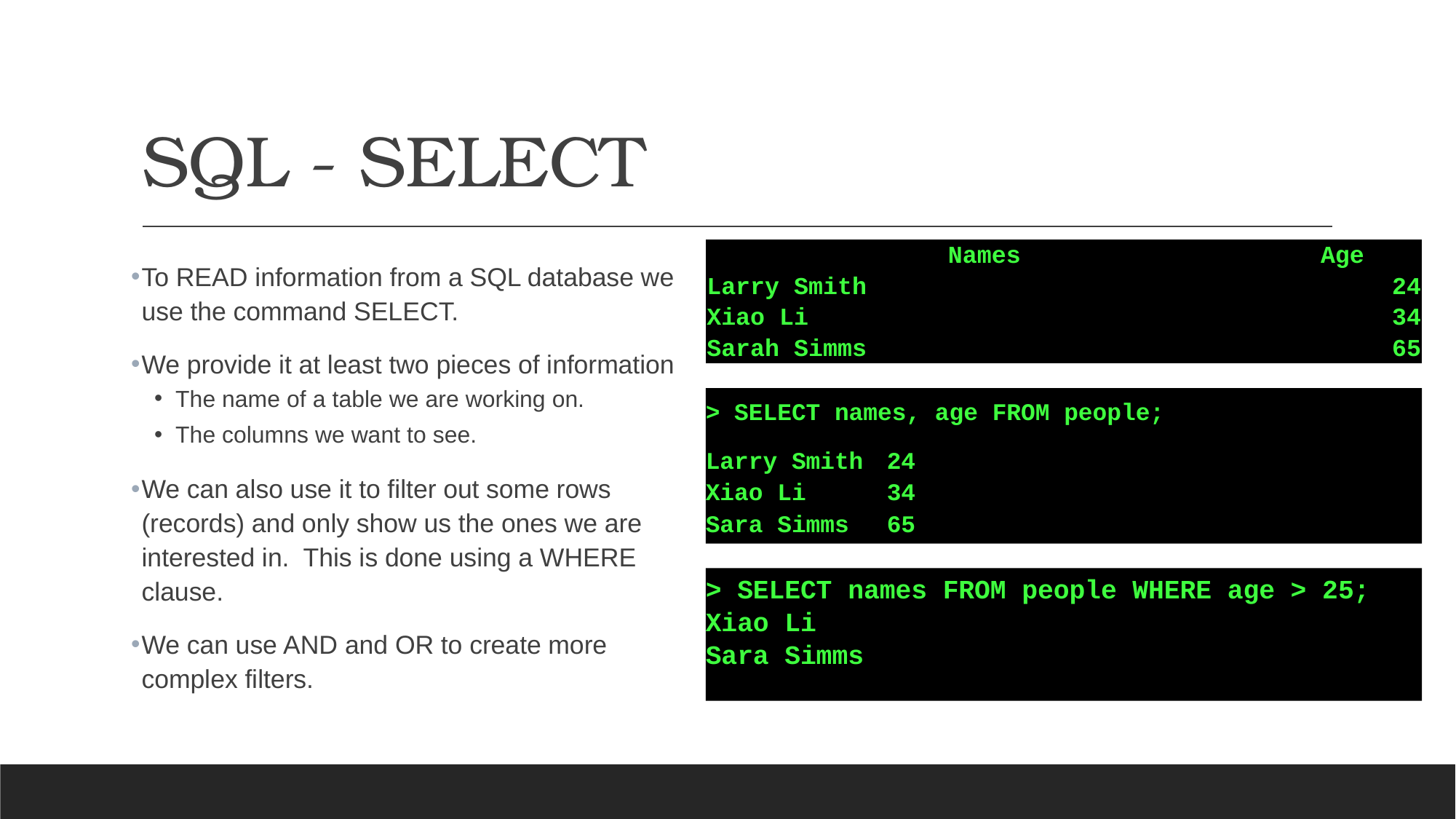

# SQL - SELECT
| Names | Age |
| --- | --- |
| Larry Smith | 24 |
| Xiao Li | 34 |
| Sarah Simms | 65 |
To READ information from a SQL database we use the command SELECT.
We provide it at least two pieces of information
The name of a table we are working on.
The columns we want to see.
We can also use it to filter out some rows (records) and only show us the ones we are interested in.  This is done using a WHERE clause.
We can use AND and OR to create more complex filters.

> SELECT names, age FROM people;
Larry Smith	24
Xiao Li	34
Sara Simms	65

> SELECT names FROM people WHERE age > 25;
Xiao Li
Sara Simms